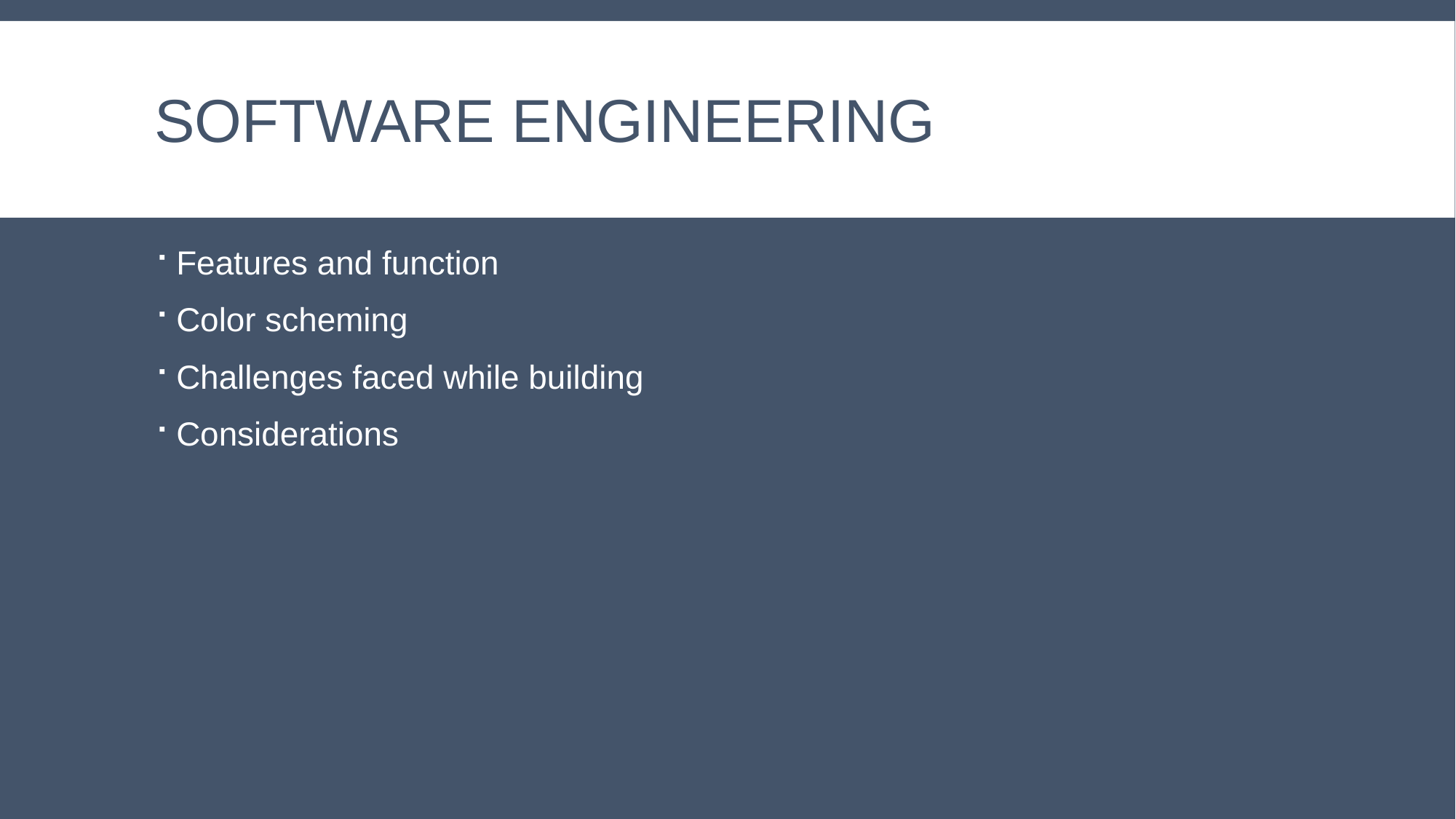

# Software Engineering
Features and function
Color scheming
Challenges faced while building
Considerations